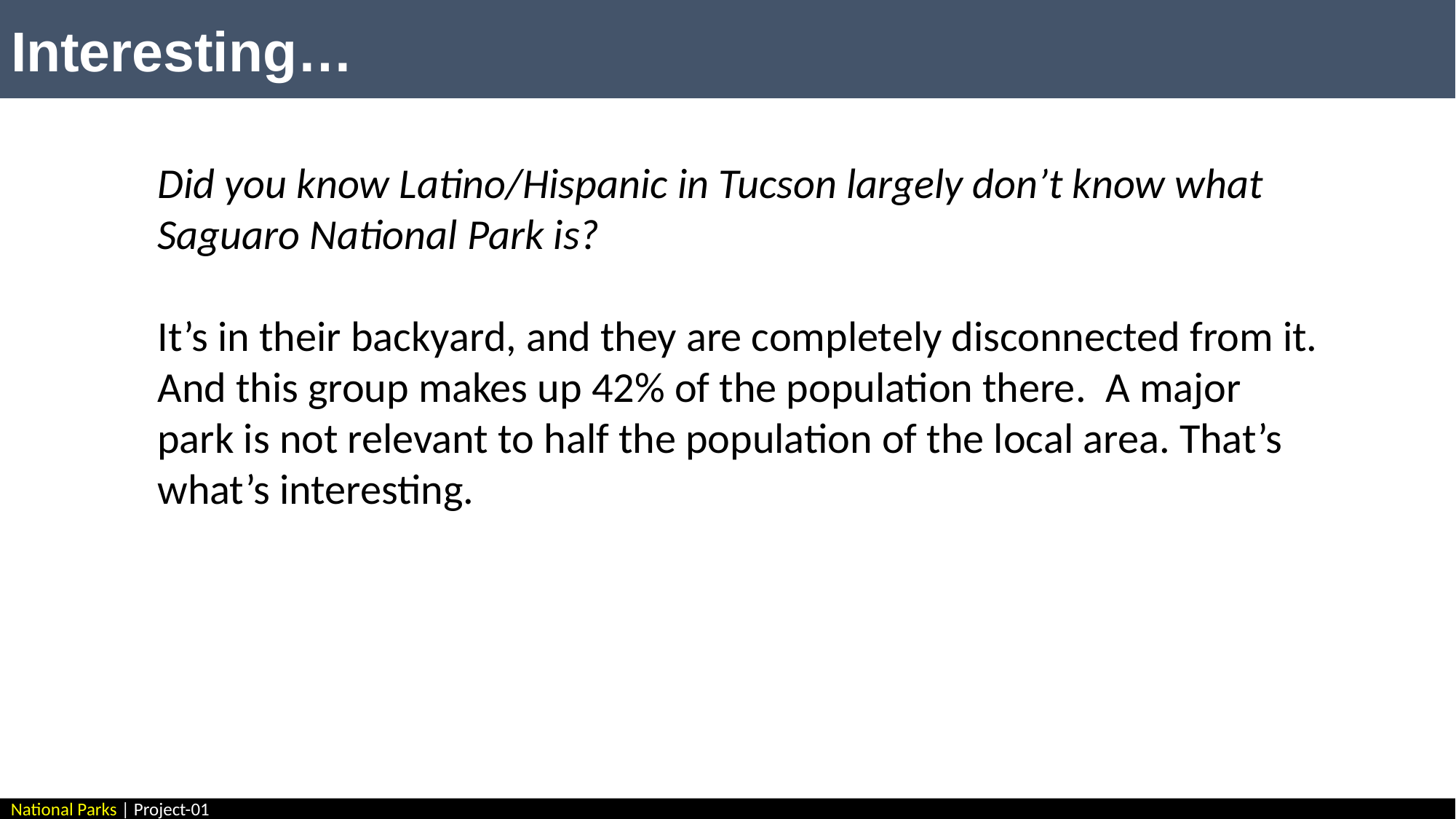

Interesting…
Did you know Latino/Hispanic in Tucson largely don’t know what Saguaro National Park is?

It’s in their backyard, and they are completely disconnected from it. And this group makes up 42% of the population there.  A major park is not relevant to half the population of the local area. That’s what’s interesting.